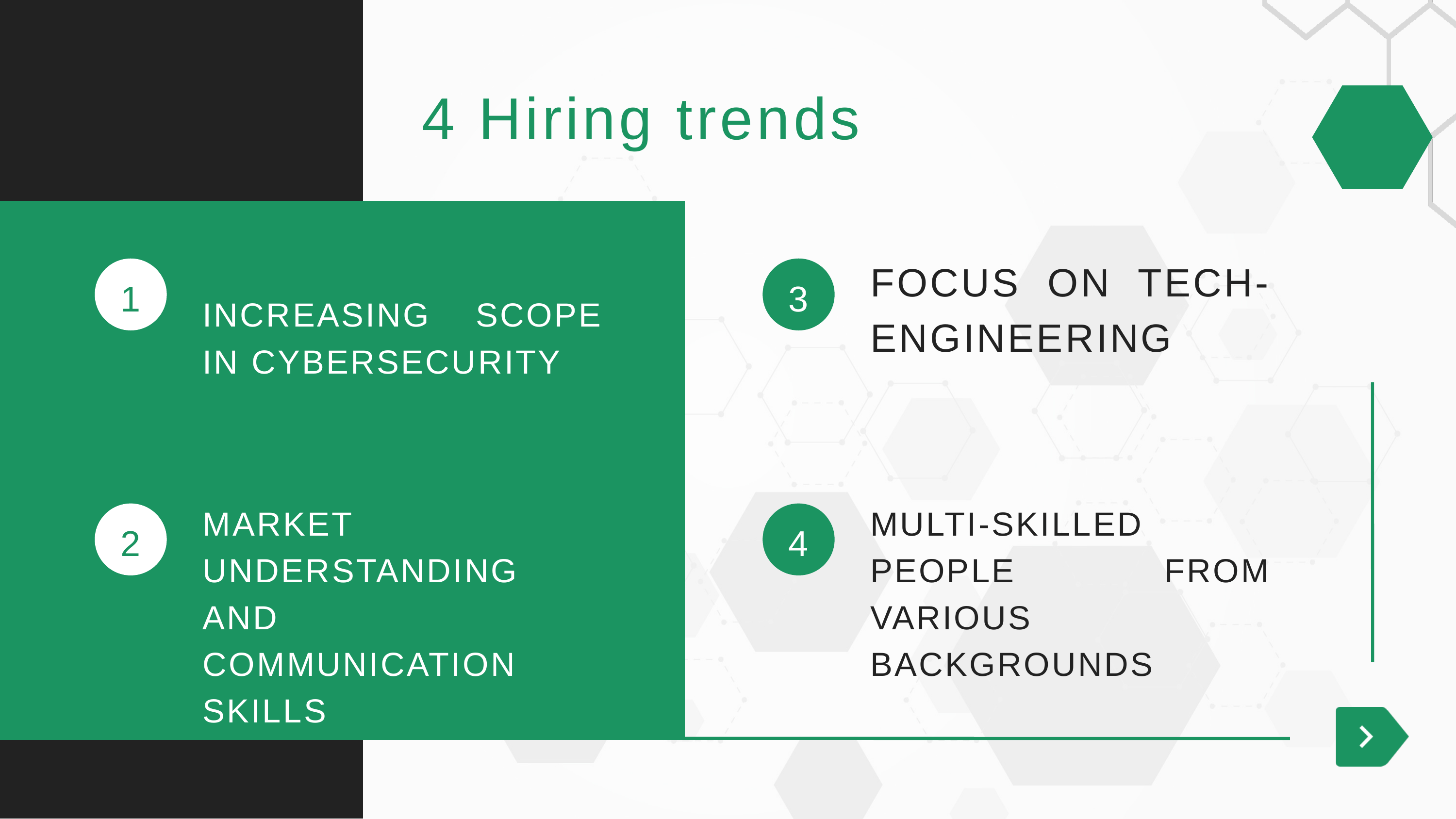

4 Hiring trends

FOCUS ON TECH-ENGINEERING

1
3
INCREASING SCOPE IN CYBERSECURITY

MARKET UNDERSTANDING AND COMMUNICATION SKILLS
MULTI-SKILLED PEOPLE FROM VARIOUS BACKGROUNDS

2
4